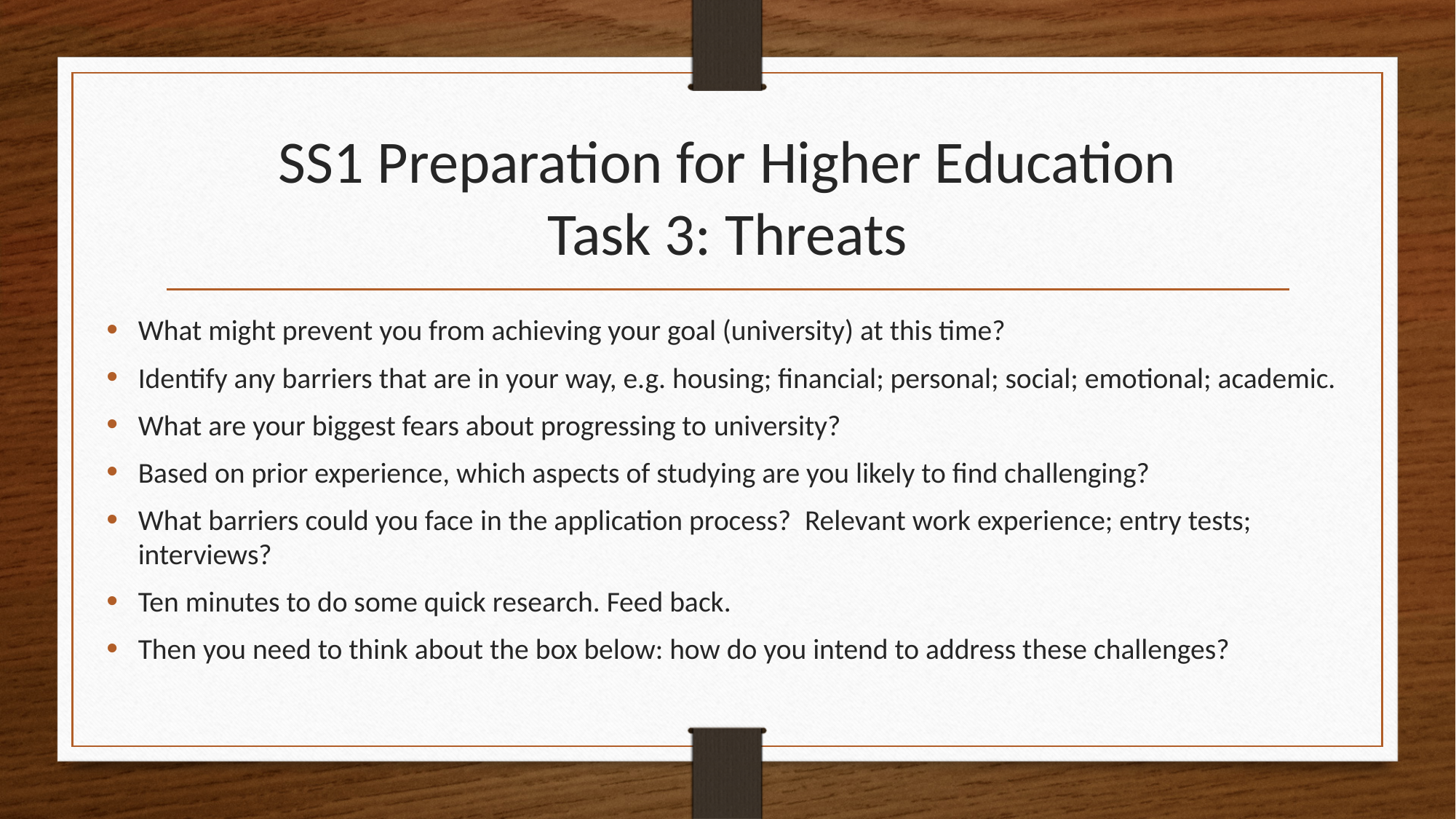

# SS1 Preparation for Higher Education Task 3: Threats

What might prevent you from achieving your goal (university) at this time?
Identify any barriers that are in your way, e.g. housing; financial; personal; social; emotional; academic.
What are your biggest fears about progressing to university?
Based on prior experience, which aspects of studying are you likely to find challenging?
What barriers could you face in the application process?  Relevant work experience; entry tests; interviews?
Ten minutes to do some quick research. Feed back.
Then you need to think about the box below: how do you intend to address these challenges?